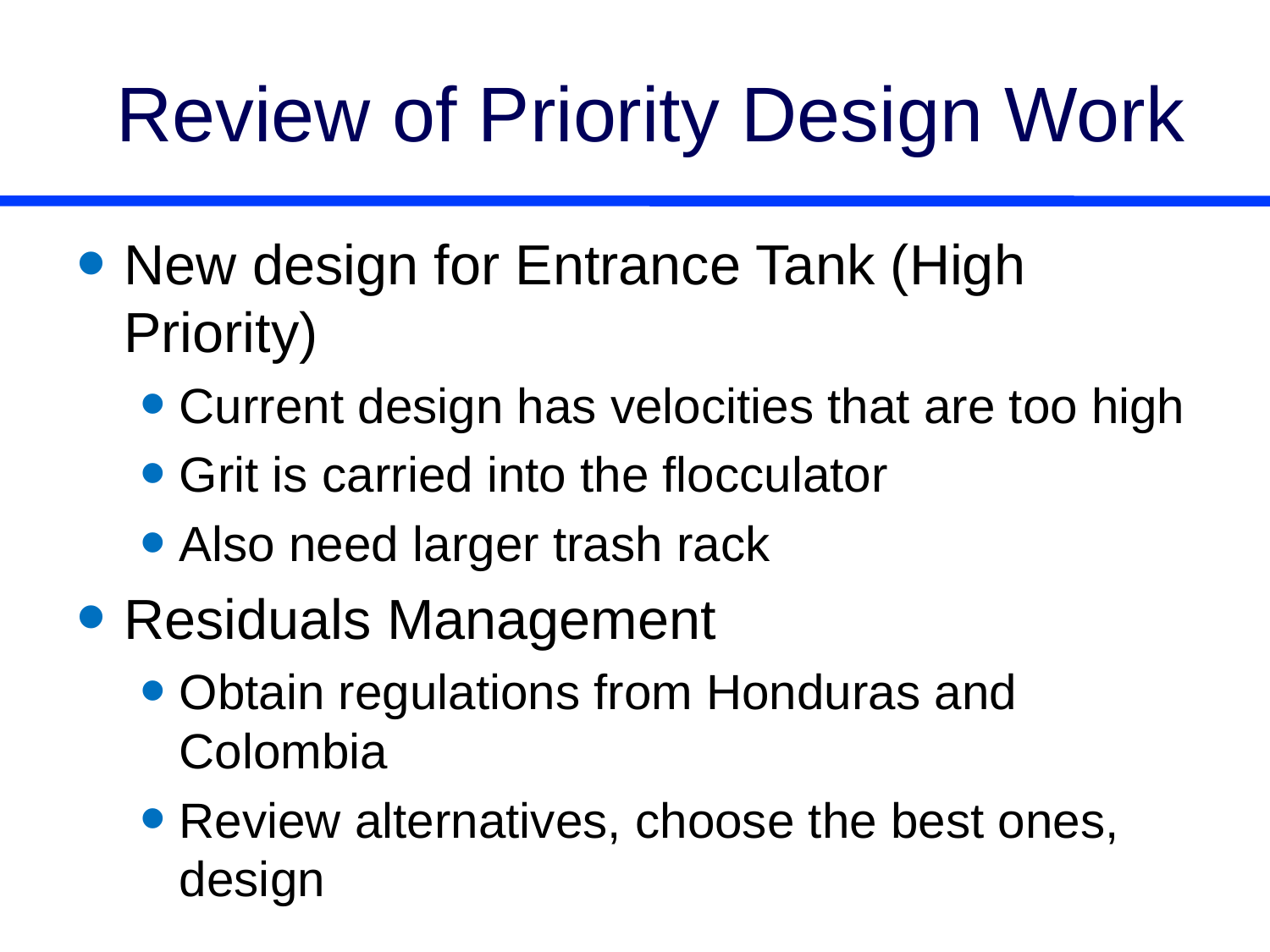

# Review of Priority Design Work
New design for Entrance Tank (High Priority)
Current design has velocities that are too high
Grit is carried into the flocculator
Also need larger trash rack
Residuals Management
Obtain regulations from Honduras and Colombia
Review alternatives, choose the best ones, design